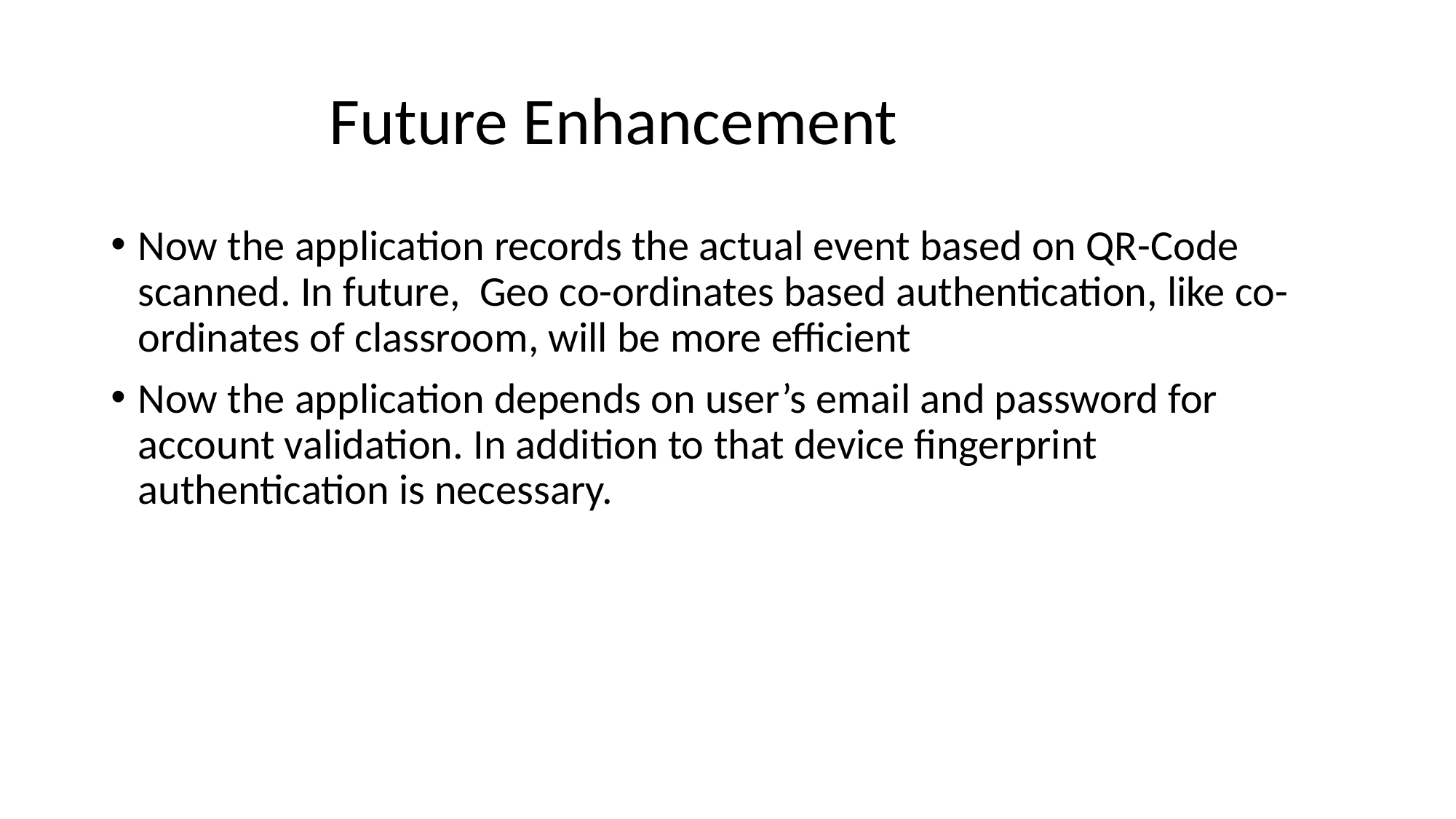

# Future Enhancement
Now the application records the actual event based on QR-Code scanned. In future,  Geo co-ordinates based authentication, like co-ordinates of classroom, will be more efficient
Now the application depends on user’s email and password for account validation. In addition to that device fingerprint authentication is necessary.